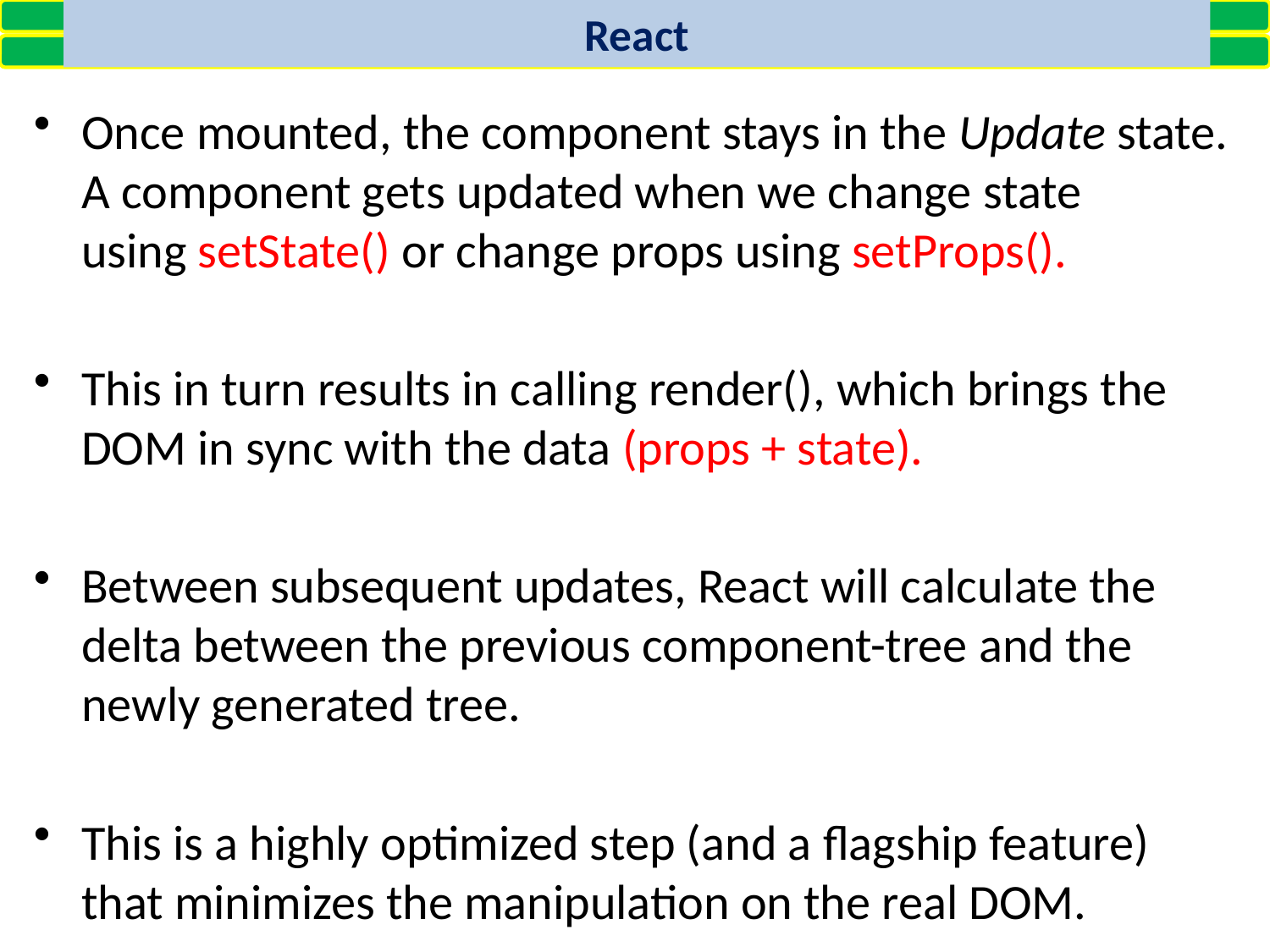

React

Once mounted, the component stays in the Update state. A component gets updated when we change state using setState() or change props using setProps().

This in turn results in calling render(), which brings the DOM in sync with the data (props + state).

Between subsequent updates, React will calculate the delta between the previous component-tree and the newly generated tree.

This is a highly optimized step (and a flagship feature) that minimizes the manipulation on the real DOM.